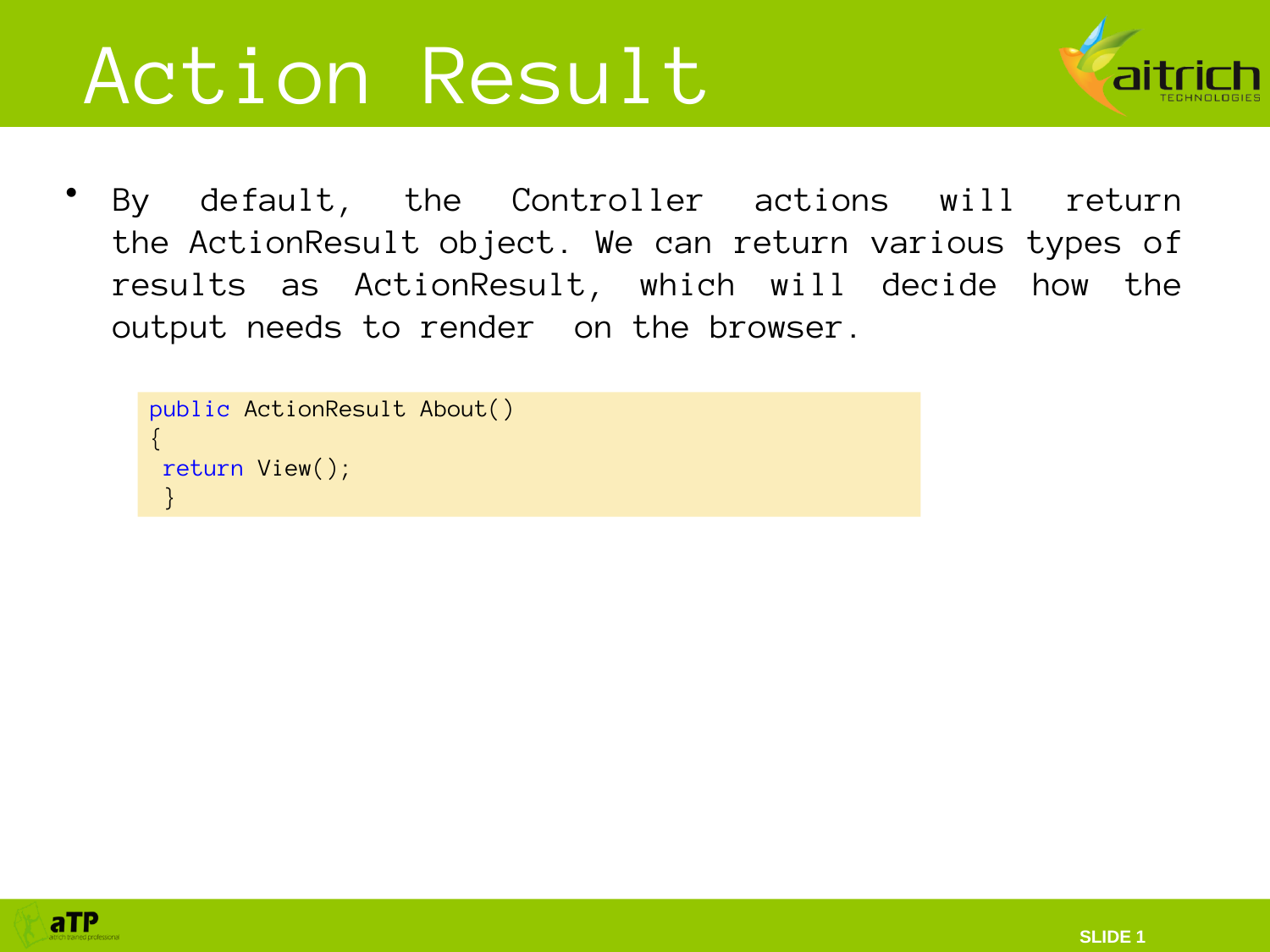

# Action Result
By default, the Controller actions will return the ActionResult object. We can return various types of results as ActionResult, which will decide how the output needs to render  on the browser.

public ActionResult About()
{
 return View();
 }